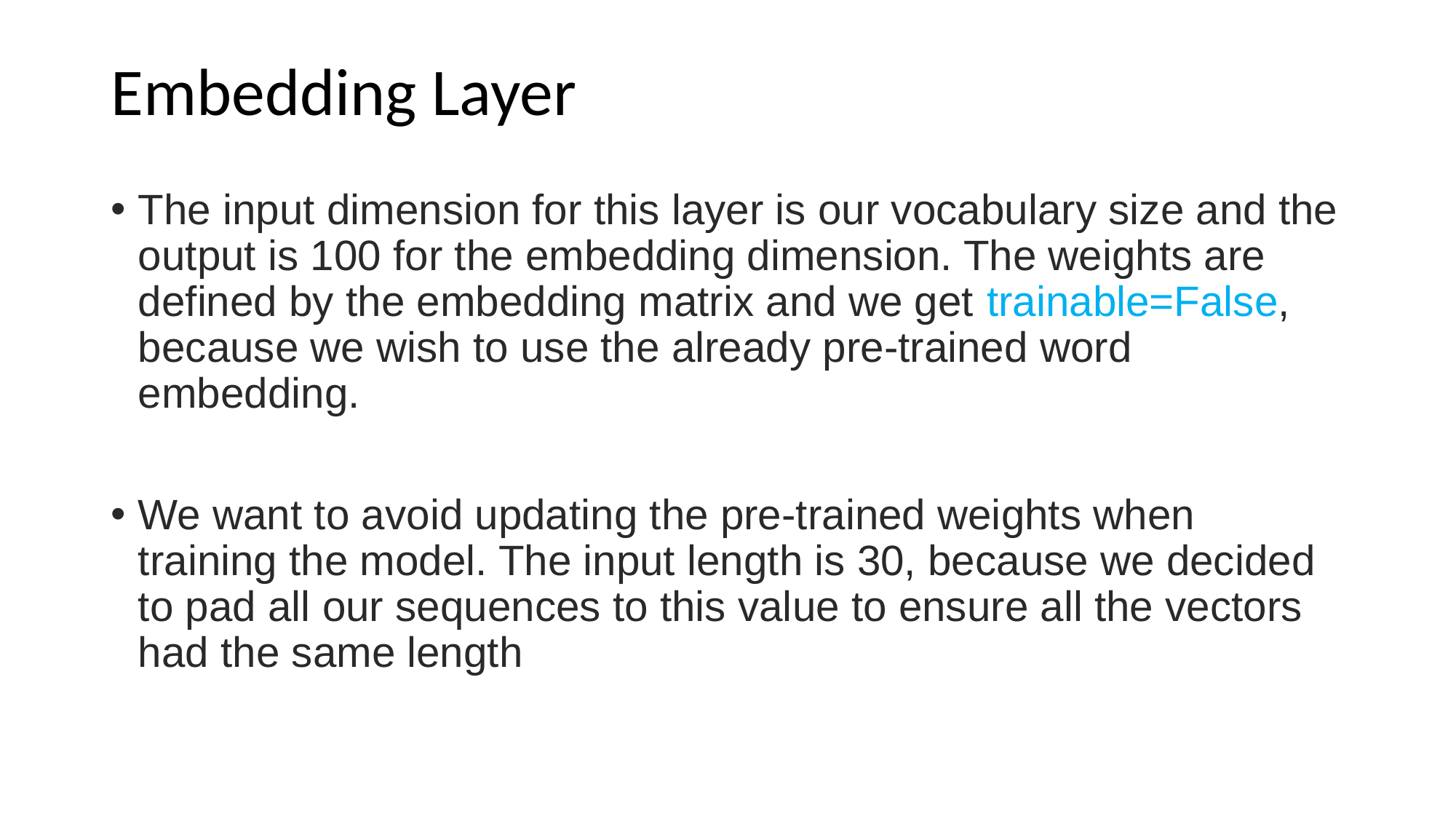

# Embedding Layer
The input dimension for this layer is our vocabulary size and the output is 100 for the embedding dimension. The weights are defined by the embedding matrix and we get trainable=False, because we wish to use the already pre-trained word embedding.

We want to avoid updating the pre-trained weights when training the model. The input length is 30, because we decided to pad all our sequences to this value to ensure all the vectors had the same length